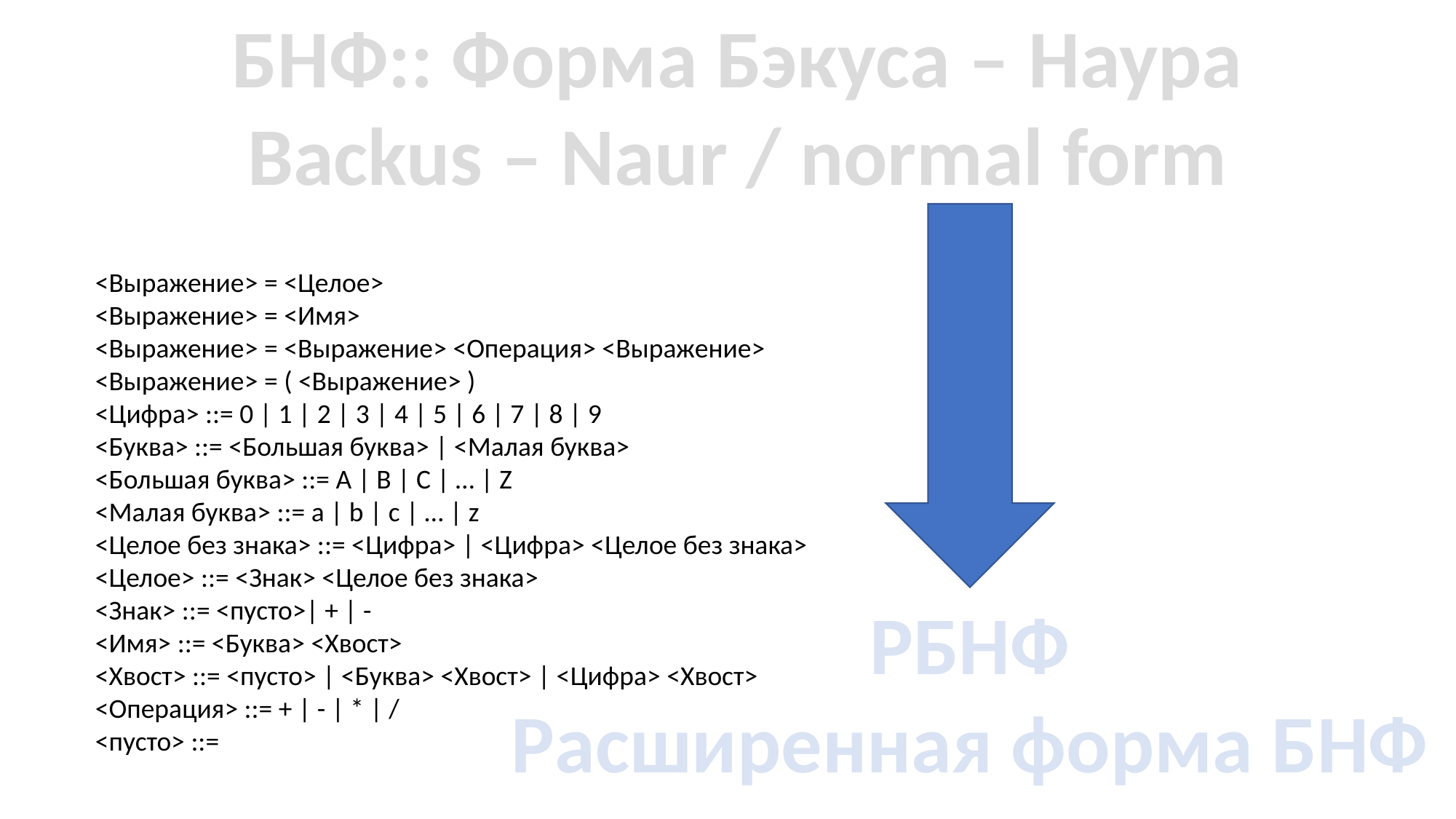

БНФ:: Форма Бэкуса – Наура
Backus – Naur / normal form

<Выражение> = <Целое>
<Выражение> = <Имя>
<Выражение> = <Выражение> <Операция> <Выражение>
<Выражение> = ( <Выражение> )
<Цифра> ::= 0 | 1 | 2 | 3 | 4 | 5 | 6 | 7 | 8 | 9
<Буква> ::= <Большая буква> | <Малая буква>
<Большая буква> ::= A | B | C | … | Z
<Малая буква> ::= a | b | c | … | z
<Целое без знака> ::= <Цифра> | <Цифра> <Целое без знака>
<Целое> ::= <Знак> <Целое без знака>
<Знак> ::= <пусто>| + | -
<Имя> ::= <Буква> <Хвост>
<Хвост> ::= <пусто> | <Буква> <Хвост> | <Цифра> <Хвост>
<Операция> ::= + | - | * | /
<пусто> ::=
РБНФ
Расширенная форма БНФ